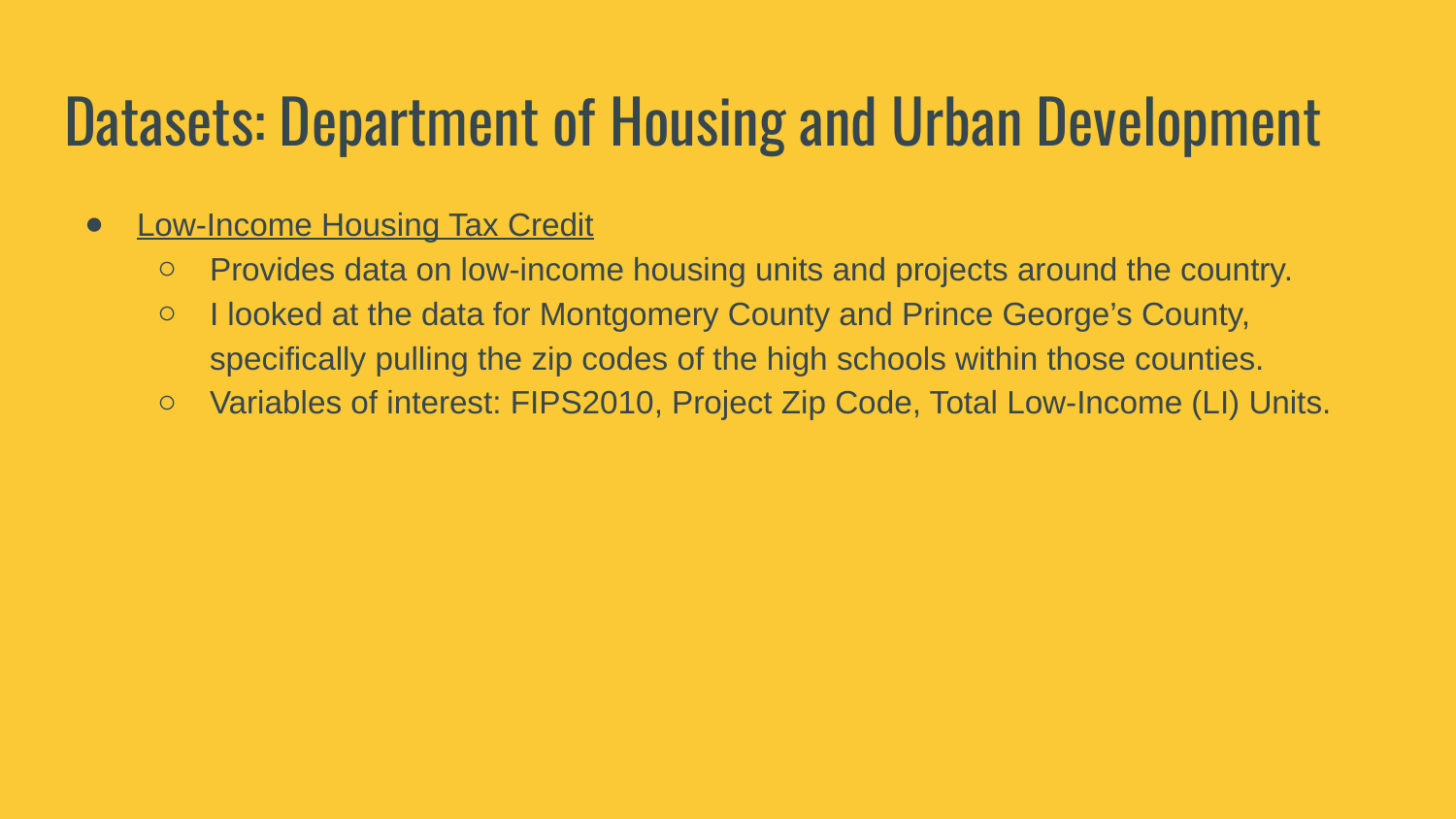

# Datasets: Department of Housing and Urban Development
Low-Income Housing Tax Credit
Provides data on low-income housing units and projects around the country.
I looked at the data for Montgomery County and Prince George’s County, specifically pulling the zip codes of the high schools within those counties.
Variables of interest: FIPS2010, Project Zip Code, Total Low-Income (LI) Units.